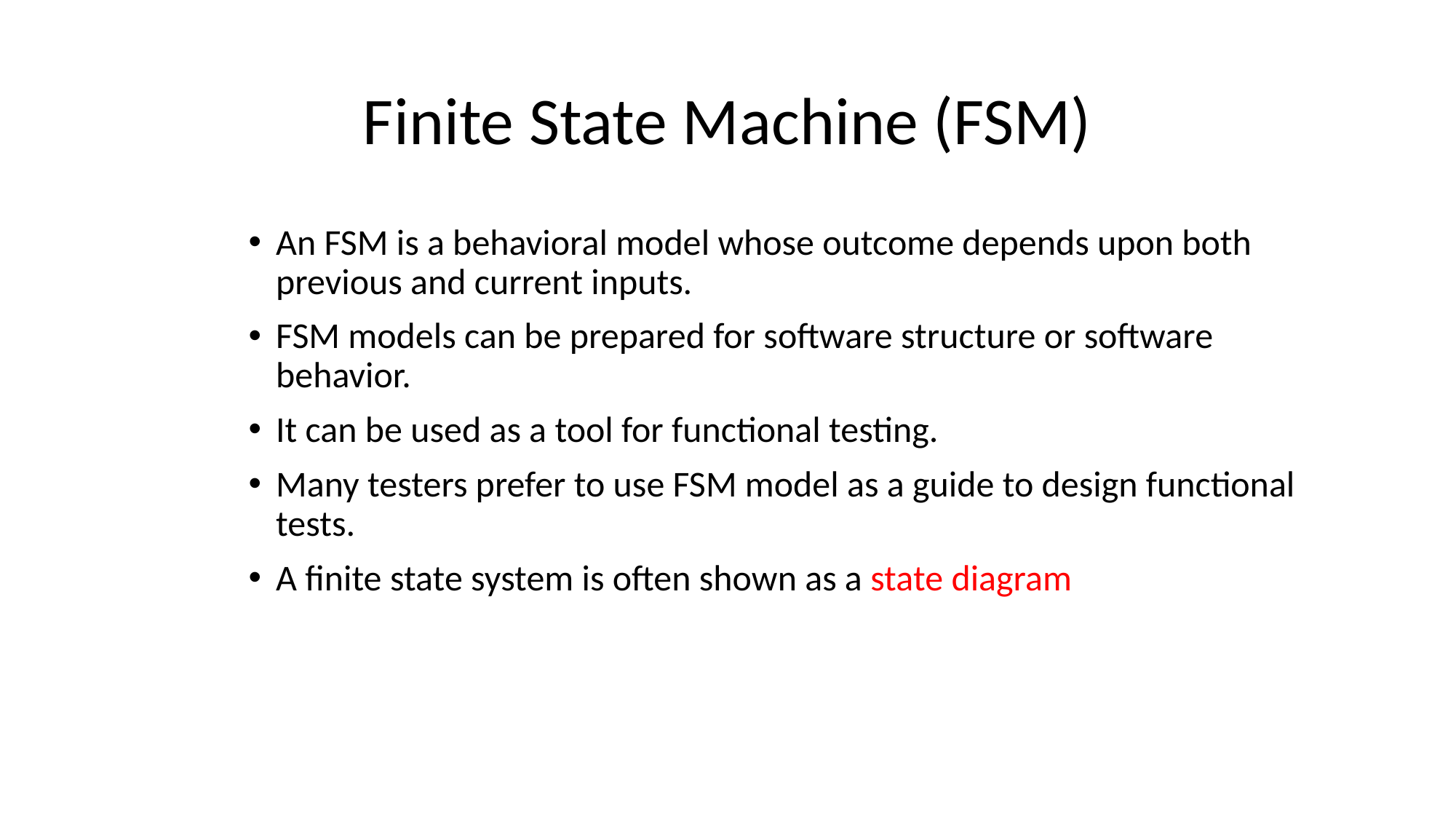

# Finite State Machine (FSM)
An FSM is a behavioral model whose outcome depends upon both previous and current inputs.
FSM models can be prepared for software structure or software behavior.
It can be used as a tool for functional testing.
Many testers prefer to use FSM model as a guide to design functional tests.
A finite state system is often shown as a state diagram